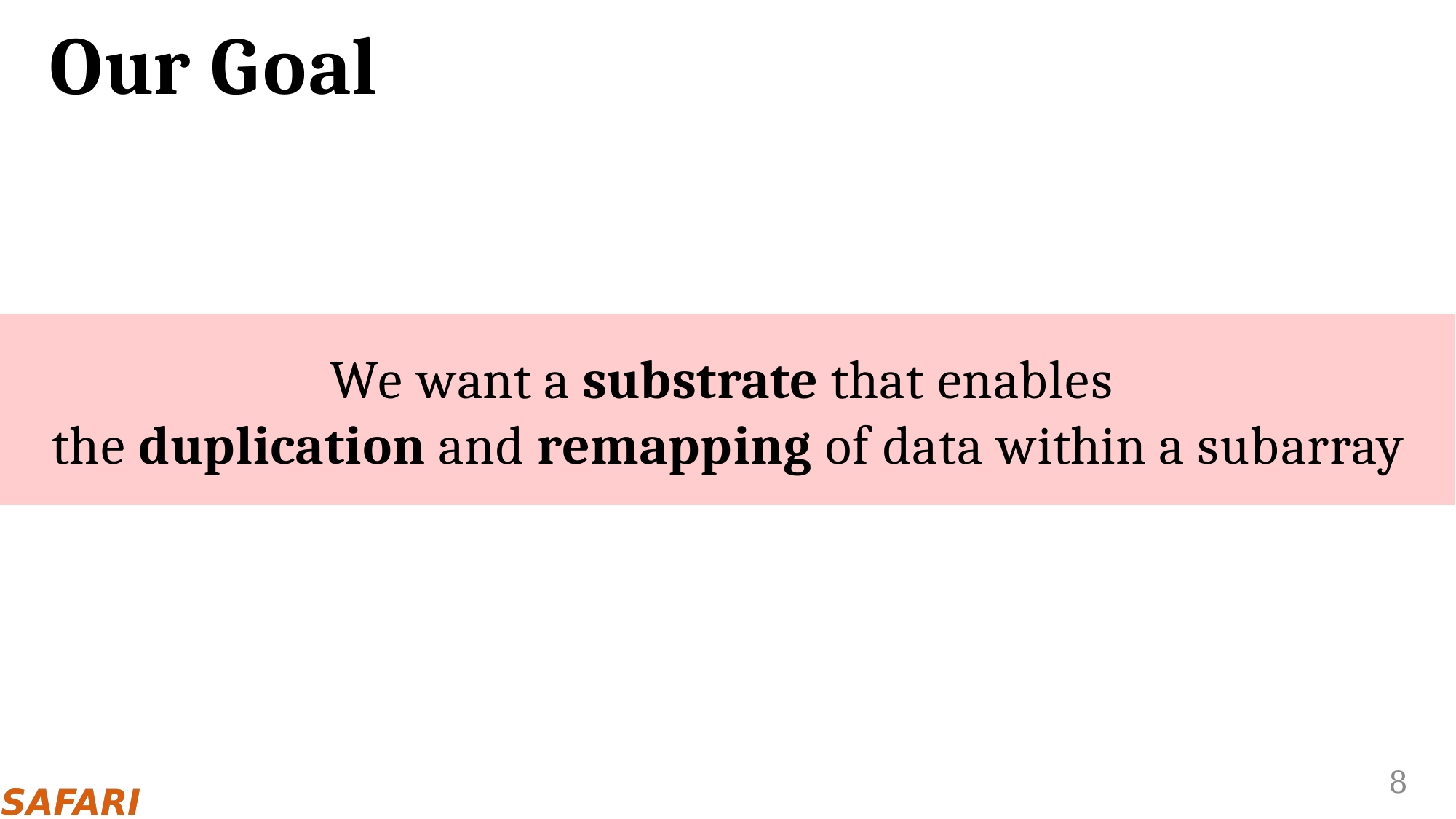

# Our Goal
We want a substrate that enables
the duplication and remapping of data within a subarray